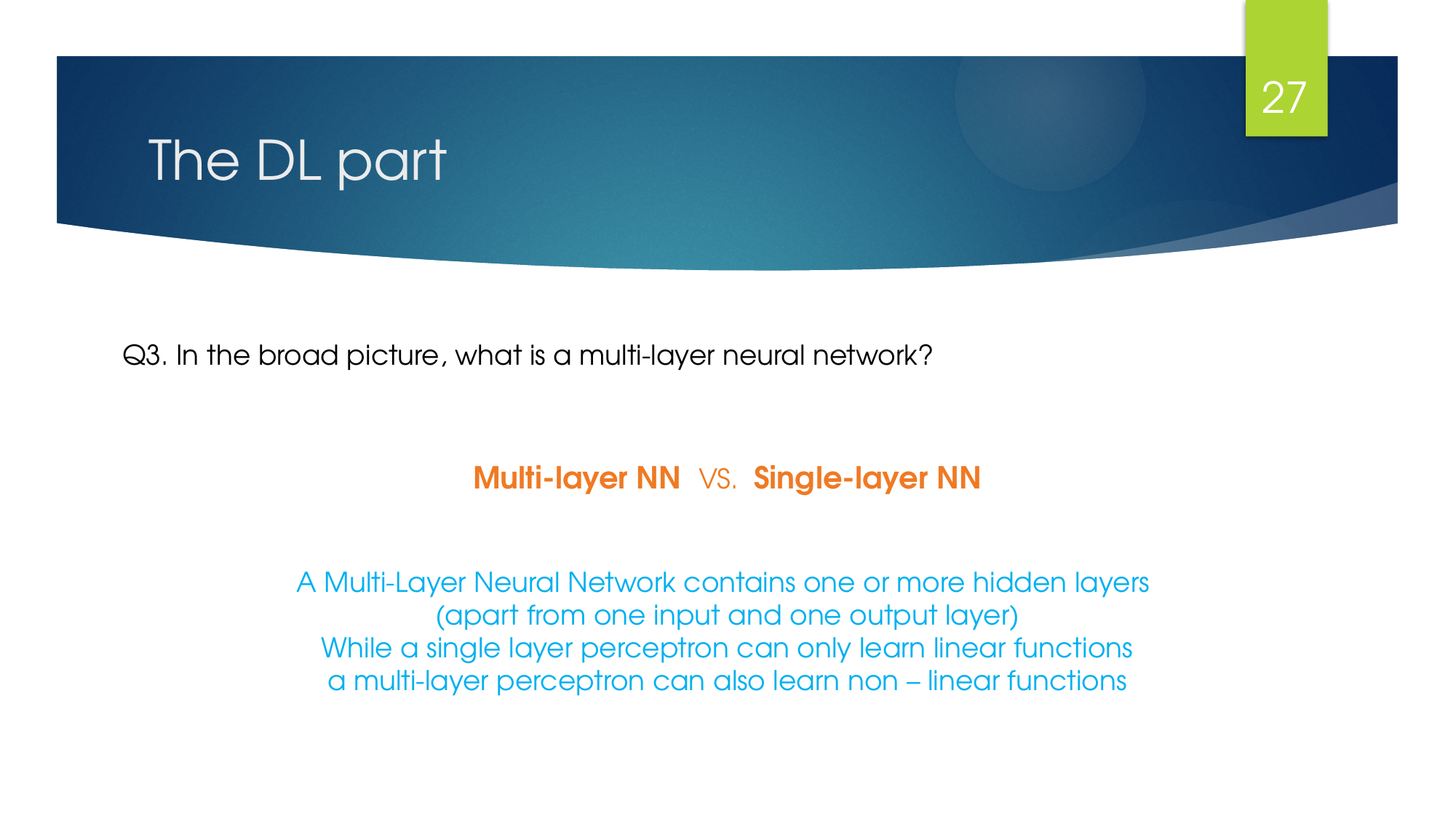

27
# The DL part
Q3. In the broad picture, what is a multi-layer neural network?

Multi-layer NN  VS.  Single-layer NN
A Multi-Layer Neural Network contains one or more hidden layers
(apart from one input and one output layer)
While a single layer perceptron can only learn linear functions
a multi-layer perceptron can also learn non – linear functions